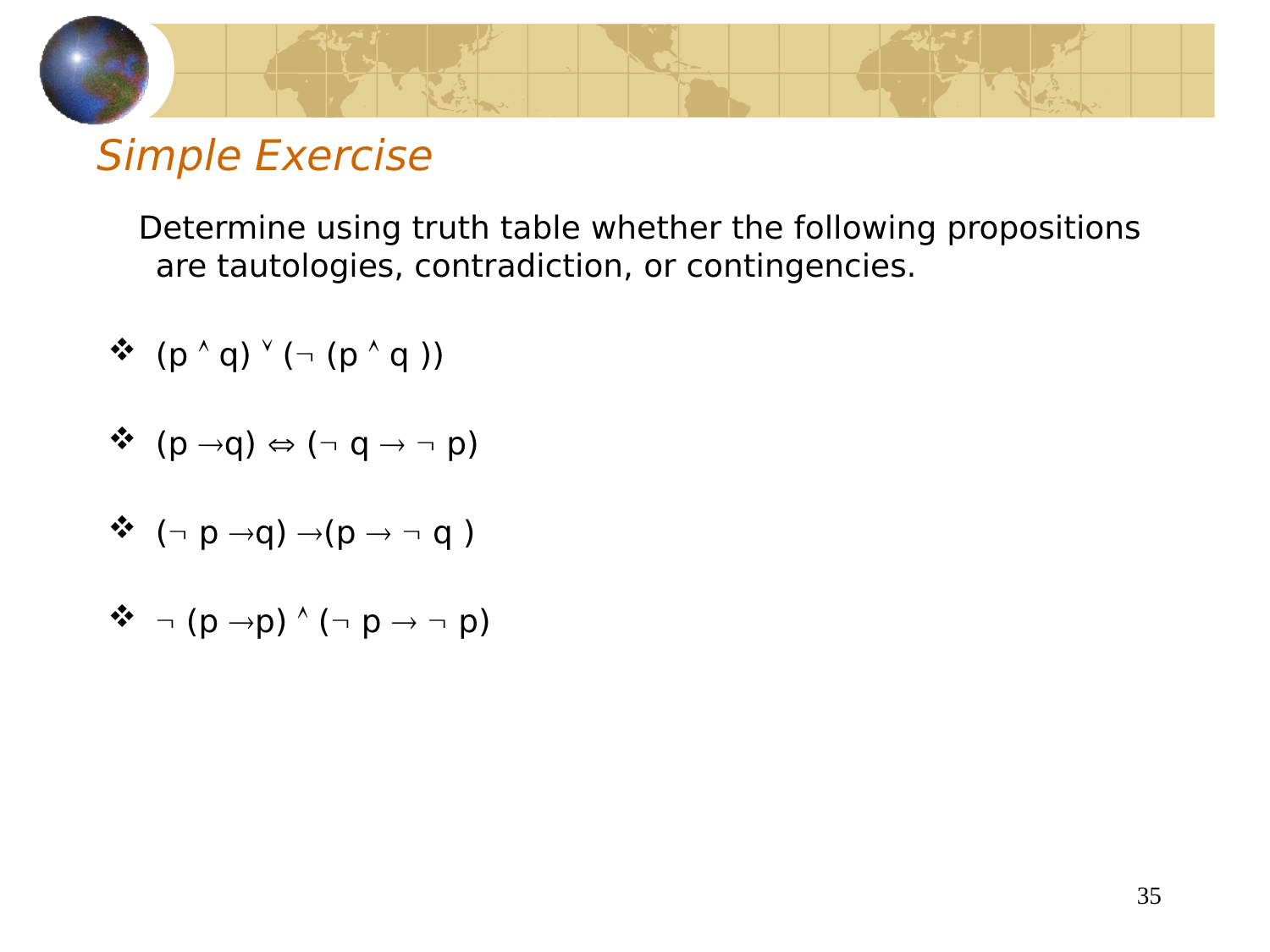

# Simple Exercise
   Determine using truth table whether the following propositions are tautologies, contradiction, or contingencies.

(p ∧ q) ∨ (¬ (p ∧ q ))

(p →q) ⇔ (¬ q → ¬ p)

(¬ p →q) →(p → ¬ q )

¬ (p →p) ∧ (¬ p → ¬ p)

35